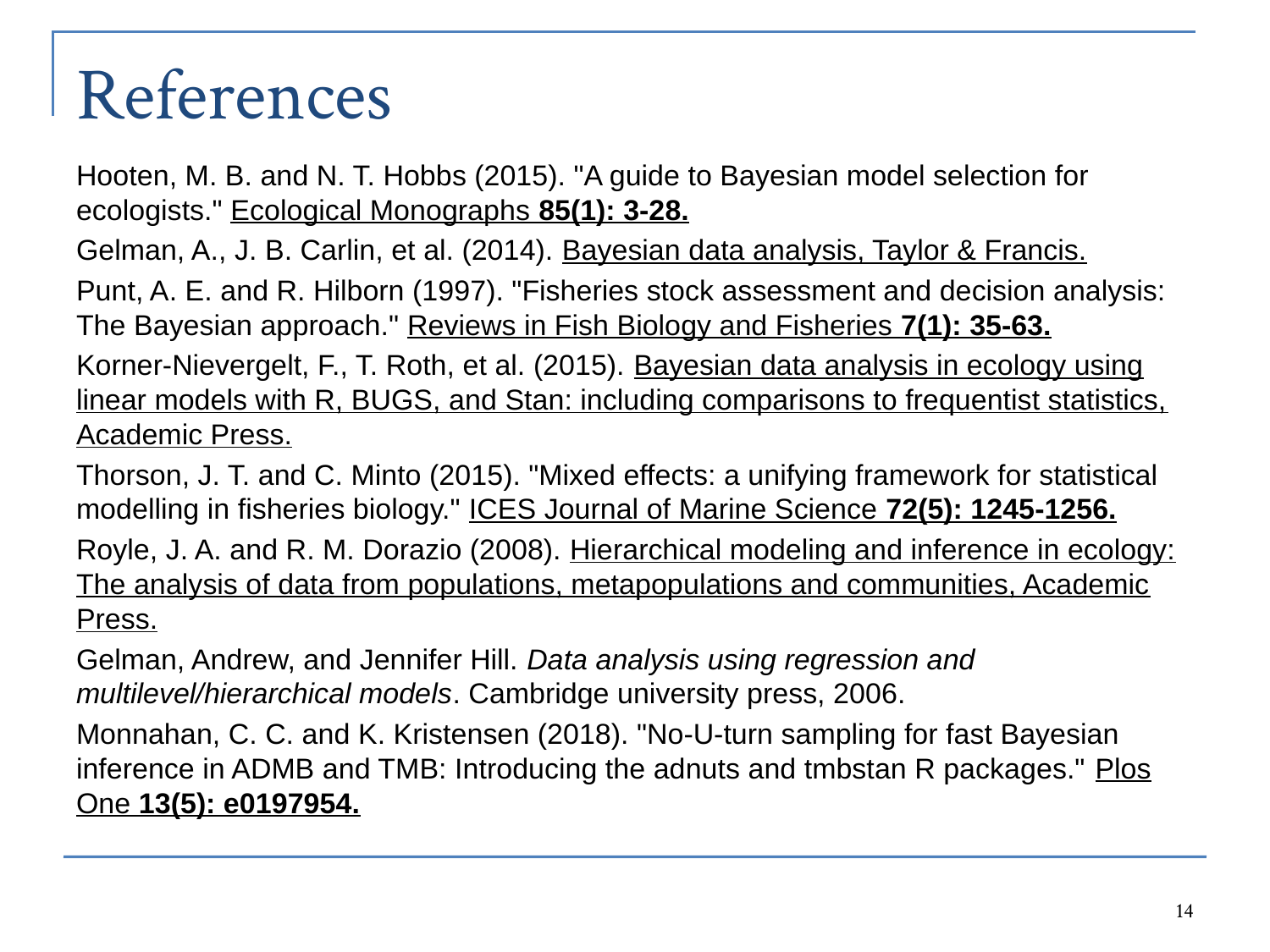

# References
Hooten, M. B. and N. T. Hobbs (2015). "A guide to Bayesian model selection for ecologists." Ecological Monographs 85(1): 3-28.
Gelman, A., J. B. Carlin, et al. (2014). Bayesian data analysis, Taylor & Francis.
Punt, A. E. and R. Hilborn (1997). "Fisheries stock assessment and decision analysis: The Bayesian approach." Reviews in Fish Biology and Fisheries 7(1): 35-63.
Korner-Nievergelt, F., T. Roth, et al. (2015). Bayesian data analysis in ecology using linear models with R, BUGS, and Stan: including comparisons to frequentist statistics, Academic Press.
Thorson, J. T. and C. Minto (2015). "Mixed effects: a unifying framework for statistical modelling in fisheries biology." ICES Journal of Marine Science 72(5): 1245-1256.
Royle, J. A. and R. M. Dorazio (2008). Hierarchical modeling and inference in ecology: The analysis of data from populations, metapopulations and communities, Academic Press.
Gelman, Andrew, and Jennifer Hill. Data analysis using regression and multilevel/hierarchical models. Cambridge university press, 2006.
Monnahan, C. C. and K. Kristensen (2018). "No-U-turn sampling for fast Bayesian inference in ADMB and TMB: Introducing the adnuts and tmbstan R packages." Plos One 13(5): e0197954.

14